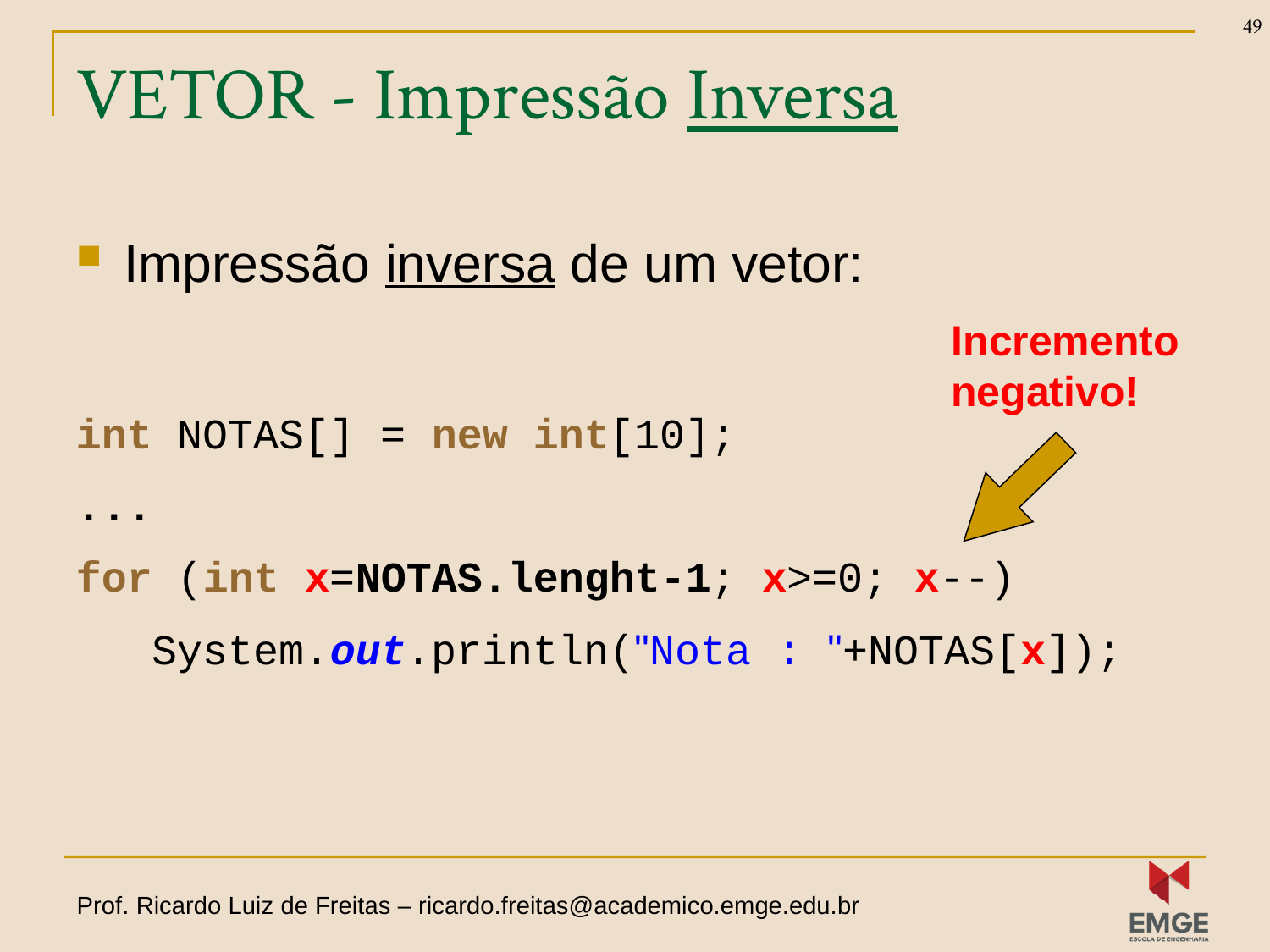

49
# VETOR - Impressão Inversa
Impressão inversa de um vetor:
Incremento negativo!

int NOTAS[] = new int[10];
...
for (int x=NOTAS.lenght-1; x>=0; x--)
   System.out.println("Nota : "+NOTAS[x]);